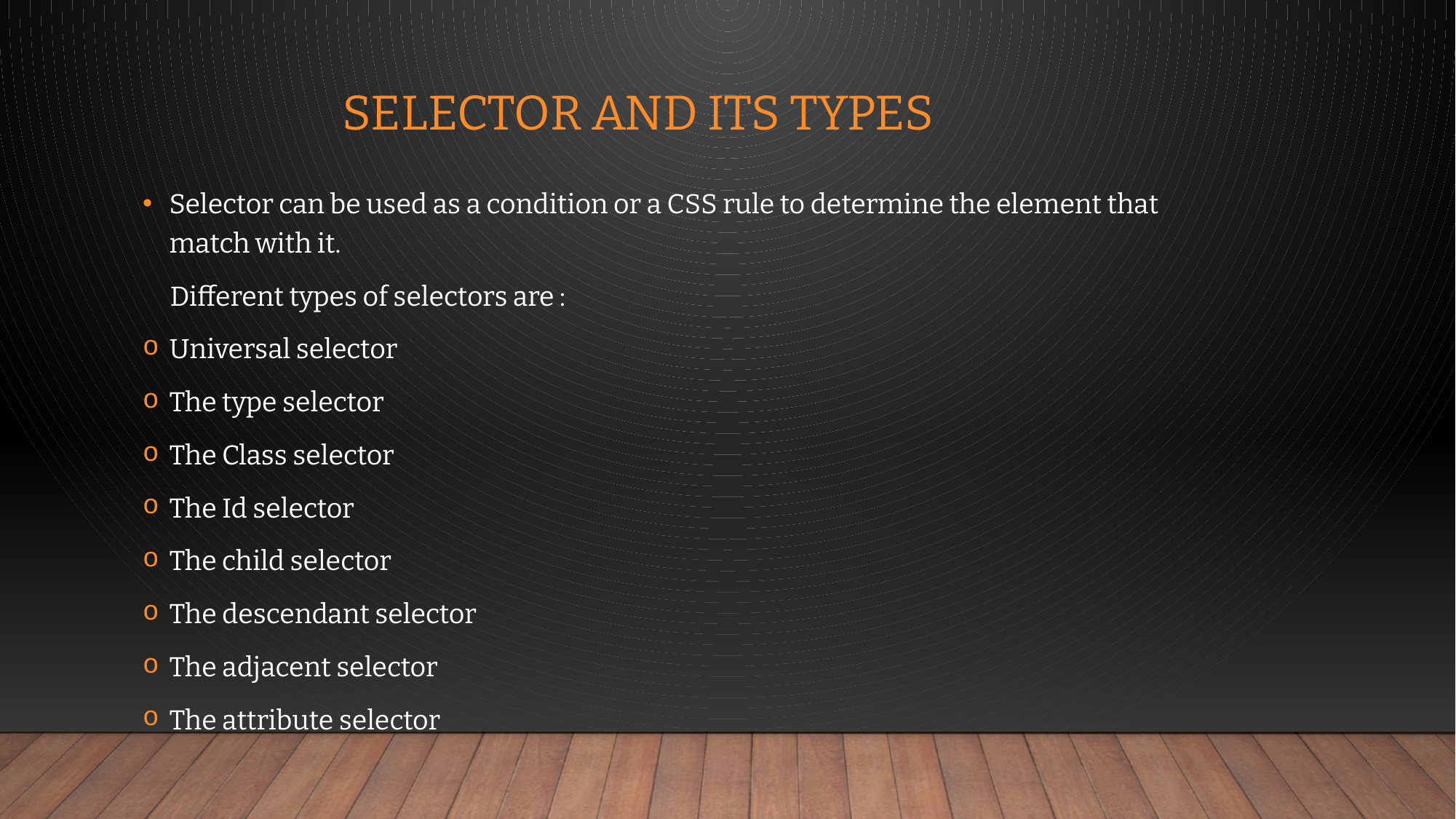

# Selector and its Types
Selector can be used as a condition or a CSS rule to determine the element that match with it.
     Different types of selectors are :
Universal selector
The type selector
The Class selector
The Id selector
The child selector
The descendant selector
The adjacent selector
The attribute selector